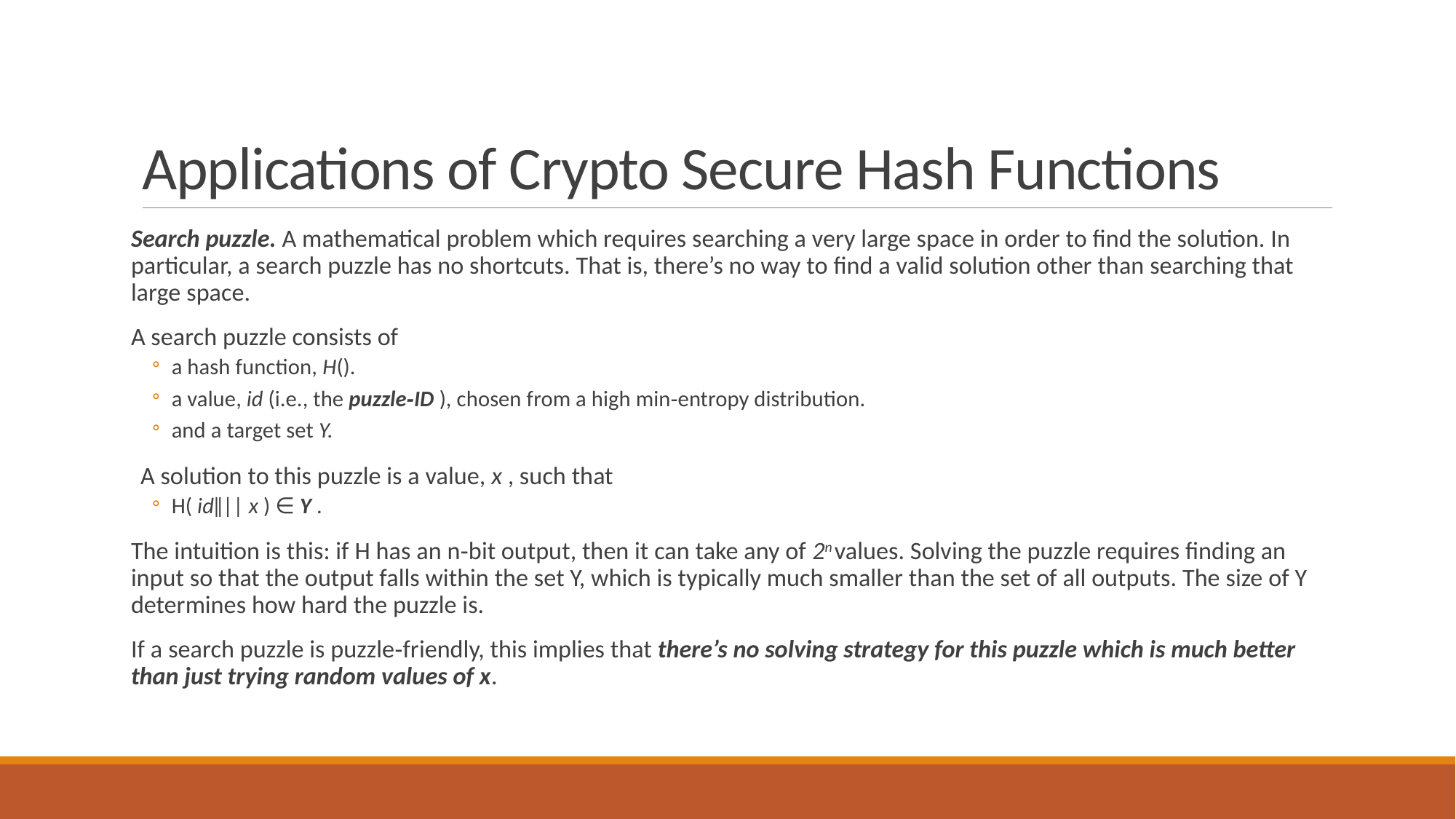

# Applications of Crypto Secure Hash Functions
Search puzzle. A mathematical problem which requires searching a very large space in order to find the solution. In particular, a search puzzle has no shortcuts. That is, there’s no way to find a valid solution other than searching that large space.
A search puzzle consists of
a hash function, H().
a value, id (i.e., the puzzle‐ID ), chosen from a high min‐entropy distribution.
and a target set Y.
A solution to this puzzle is a value, x , such that
H( id‖|| x ) ∈ Y .
The intuition is this: if H has an n‐bit output, then it can take any of 2n values. Solving the puzzle requires finding an input so that the output falls within the set Y, which is typically much smaller than the set of all outputs. The size of Y determines how hard the puzzle is.
If a search puzzle is puzzle‐friendly, this implies that there’s no solving strategy for this puzzle which is much better than just trying random values of x.